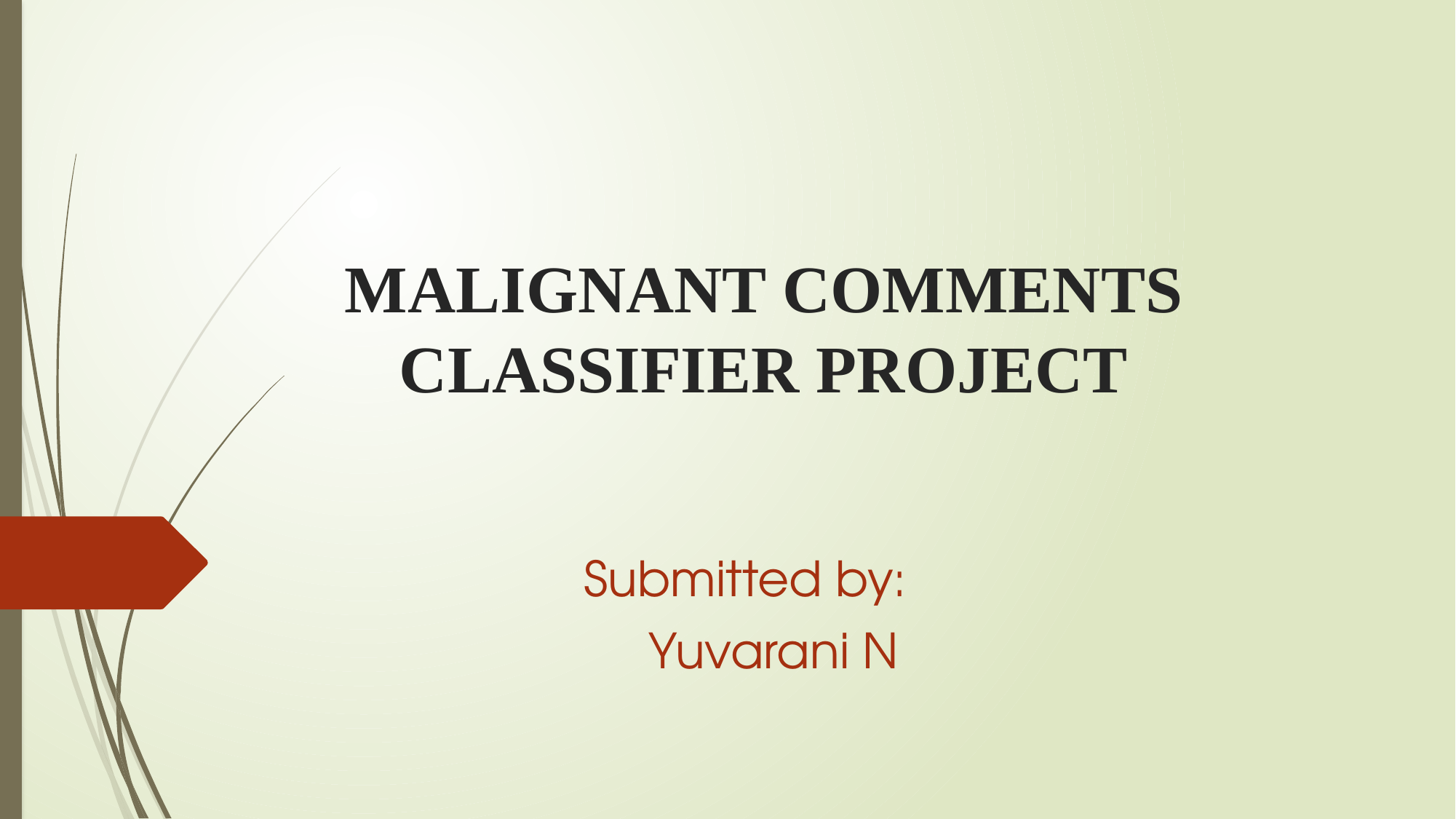

# MALIGNANT COMMENTS CLASSIFIER PROJECT
      Submitted by:
Yuvarani N